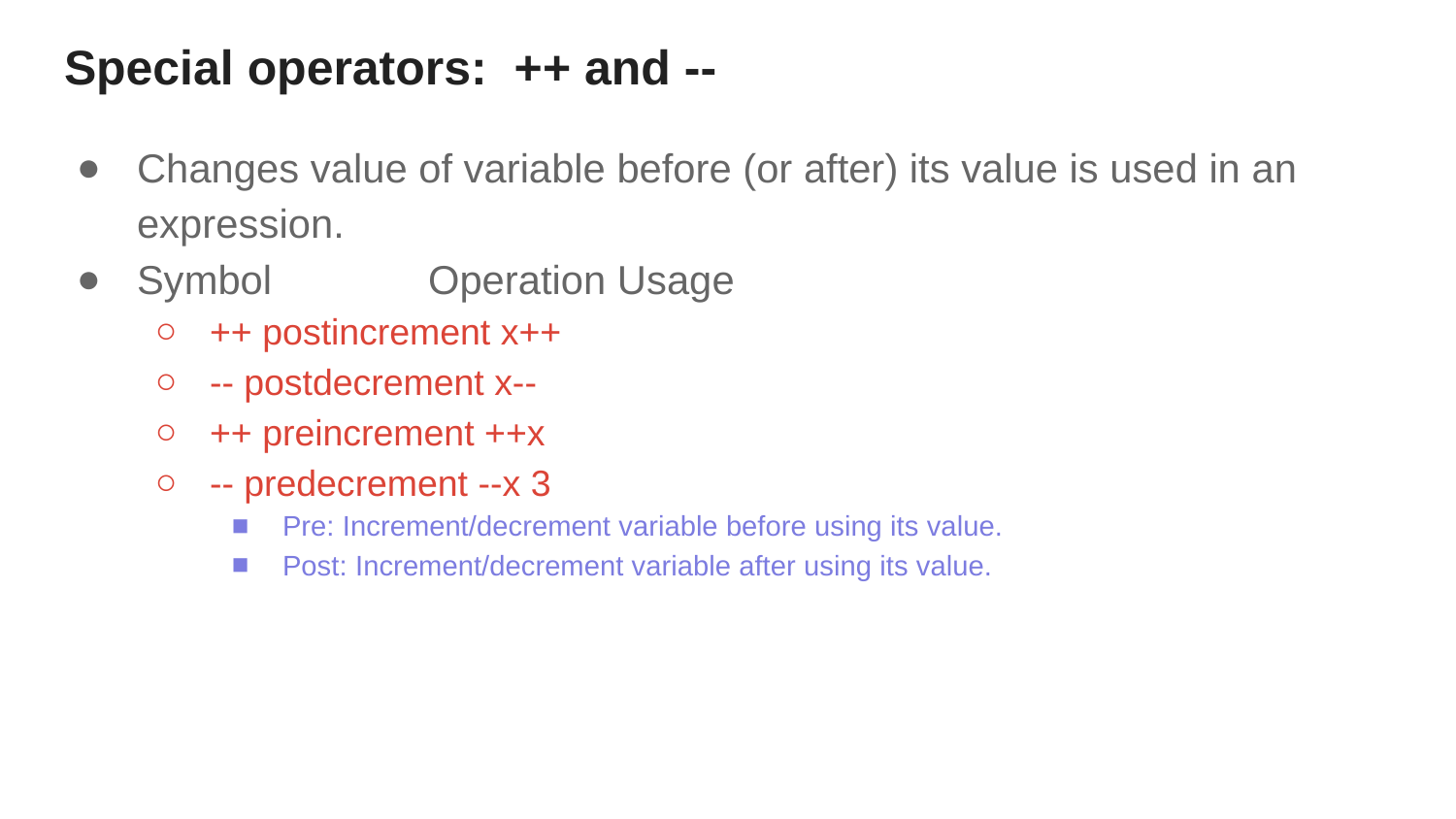

# Special operators:  ++ and --
Changes value of variable before (or after) its value is used in an expression.
Symbol 	Operation Usage
++ postincrement x++
-- postdecrement x--
++ preincrement ++x
-- predecrement --x 3
Pre: Increment/decrement variable before using its value.
Post: Increment/decrement variable after using its value.